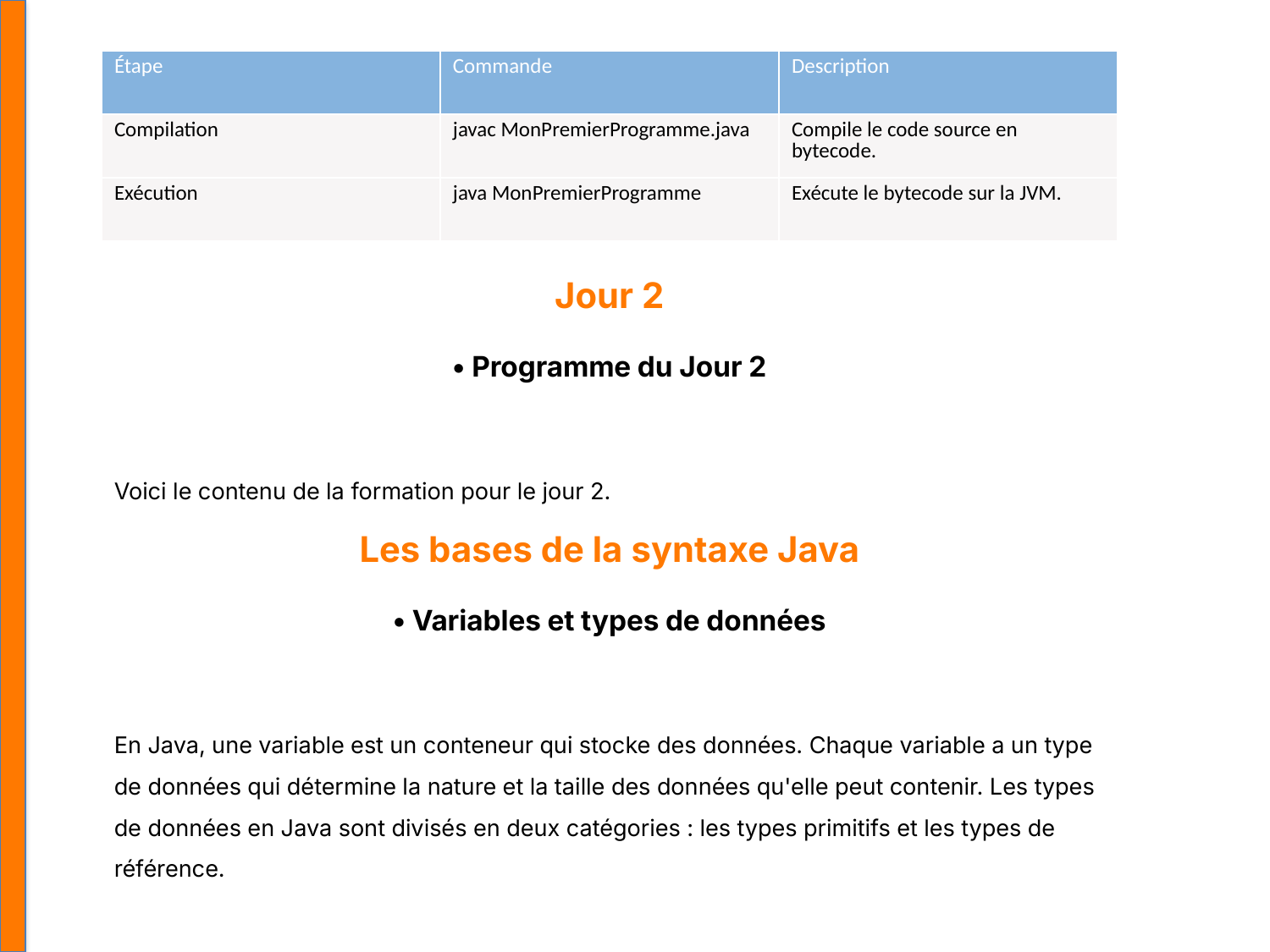

| Étape | Commande | Description |
| --- | --- | --- |
| Compilation | javac MonPremierProgramme.java | Compile le code source en bytecode. |
| Exécution | java MonPremierProgramme | Exécute le bytecode sur la JVM. |
Jour 2
• Programme du Jour 2

Voici le contenu de la formation pour le jour 2.
Les bases de la syntaxe Java
• Variables et types de données

En Java, une variable est un conteneur qui stocke des données. Chaque variable a un type de données qui détermine la nature et la taille des données qu'elle peut contenir. Les types de données en Java sont divisés en deux catégories : les types primitifs et les types de référence.